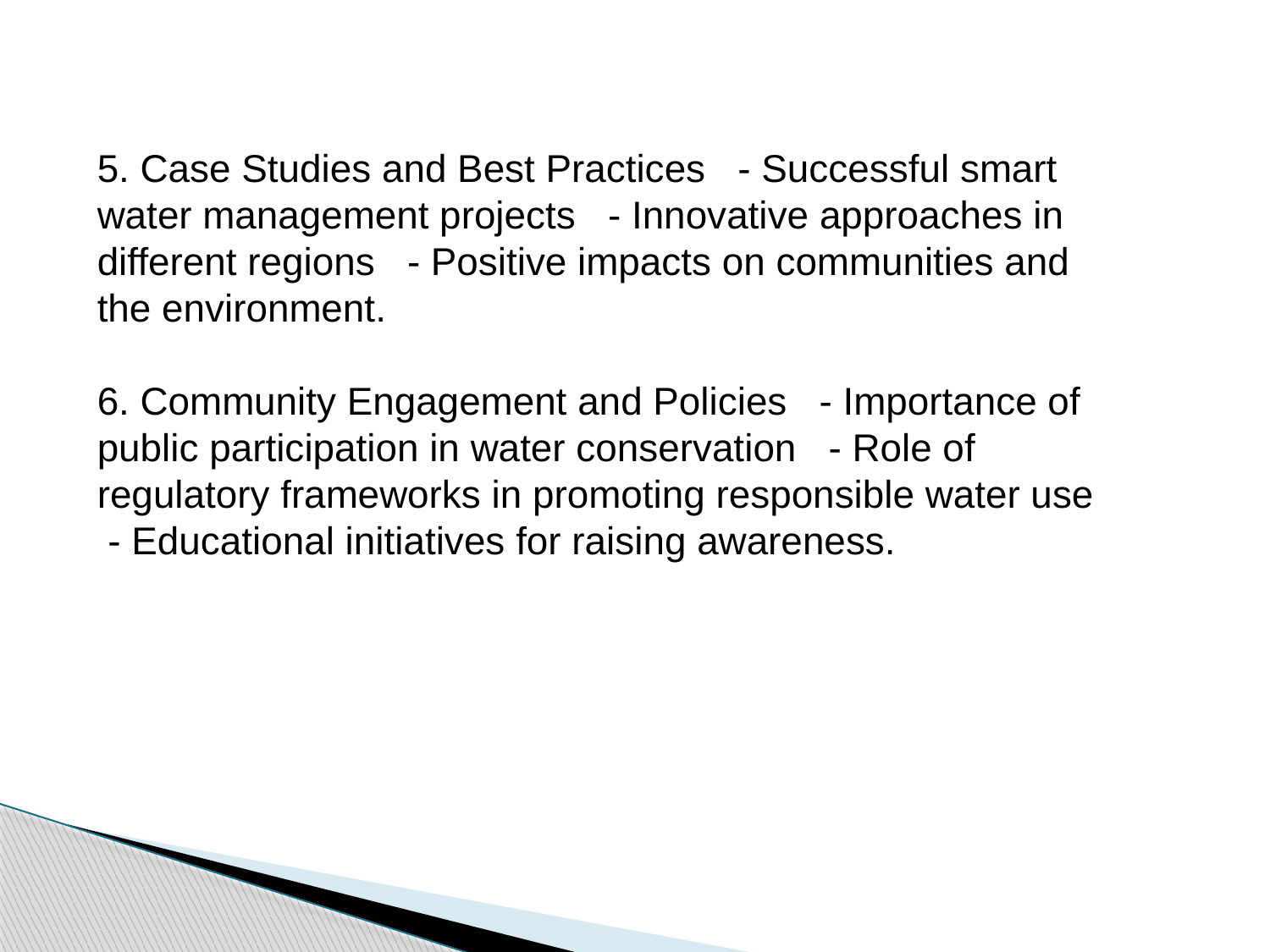

5. Case Studies and Best Practices   - Successful smart water management projects   - Innovative approaches in different regions   - Positive impacts on communities and the environment.

6. Community Engagement and Policies   - Importance of public participation in water conservation   - Role of regulatory frameworks in promoting responsible water use   - Educational initiatives for raising awareness.